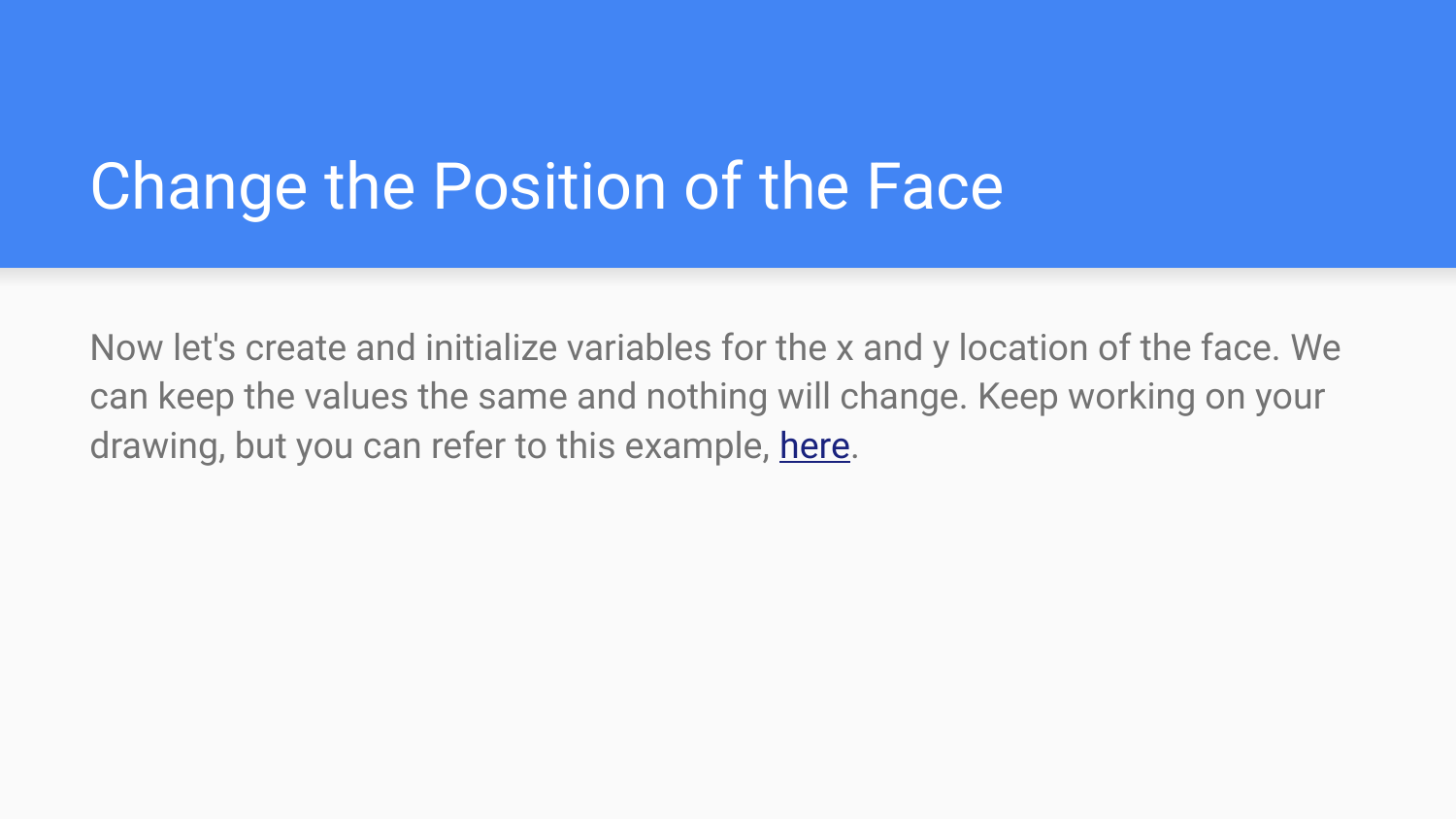

# Change the Position of the Face
Now let's create and initialize variables for the x and y location of the face. We can keep the values the same and nothing will change. Keep working on your drawing, but you can refer to this example, here.